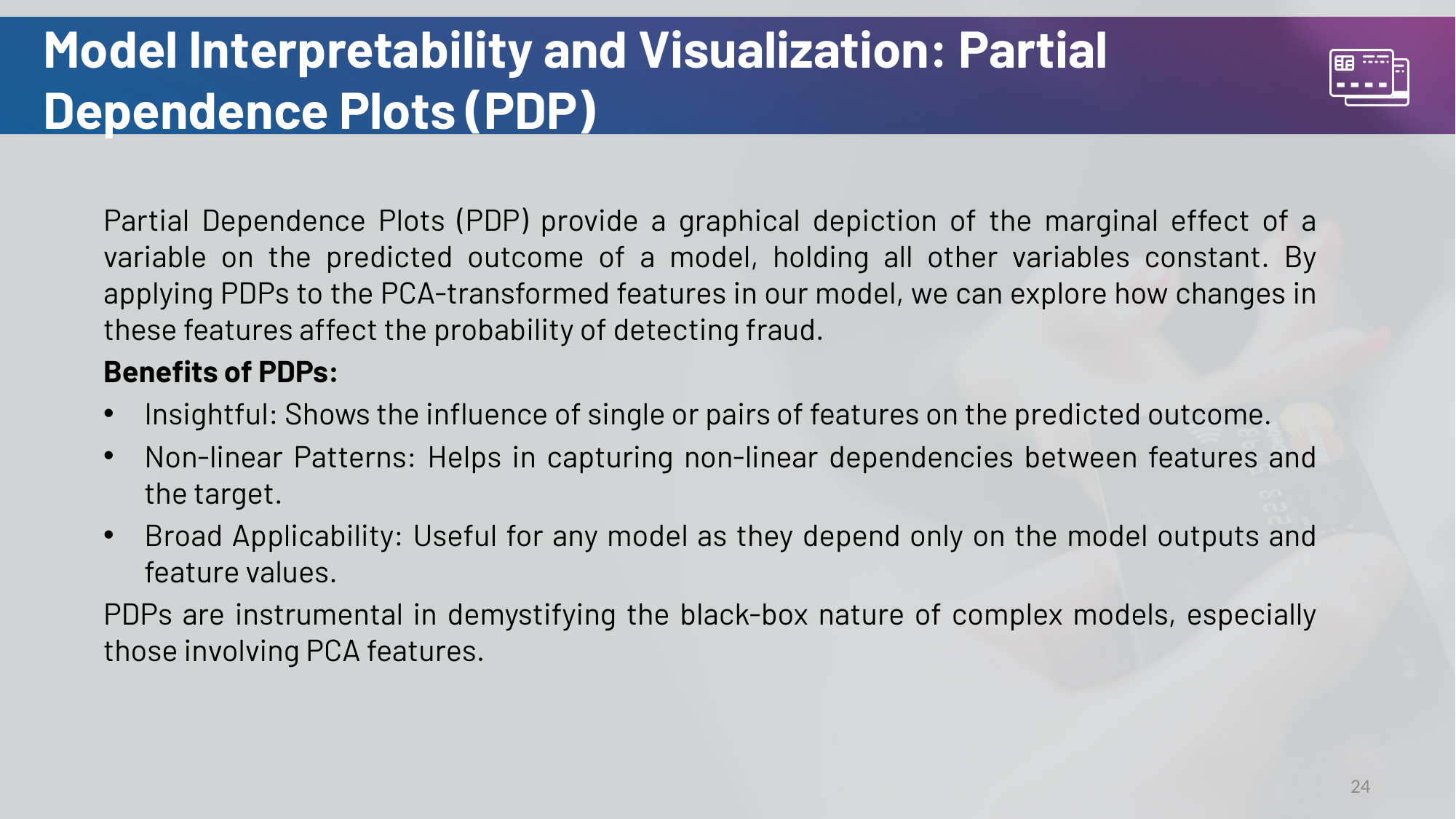

# Model Interpretability and Visualization: Partial Dependence Plots (PDP)
Partial Dependence Plots (PDP) provide a graphical depiction of the marginal effect of a variable on the predicted outcome of a model, holding all other variables constant. By applying PDPs to the PCA-transformed features in our model, we can explore how changes in these features affect the probability of detecting fraud.
Benefits of PDPs:
Insightful: Shows the influence of single or pairs of features on the predicted outcome.
Non-linear Patterns: Helps in capturing non-linear dependencies between features and the target.
Broad Applicability: Useful for any model as they depend only on the model outputs and feature values.
PDPs are instrumental in demystifying the black-box nature of complex models, especially those involving PCA features.

24